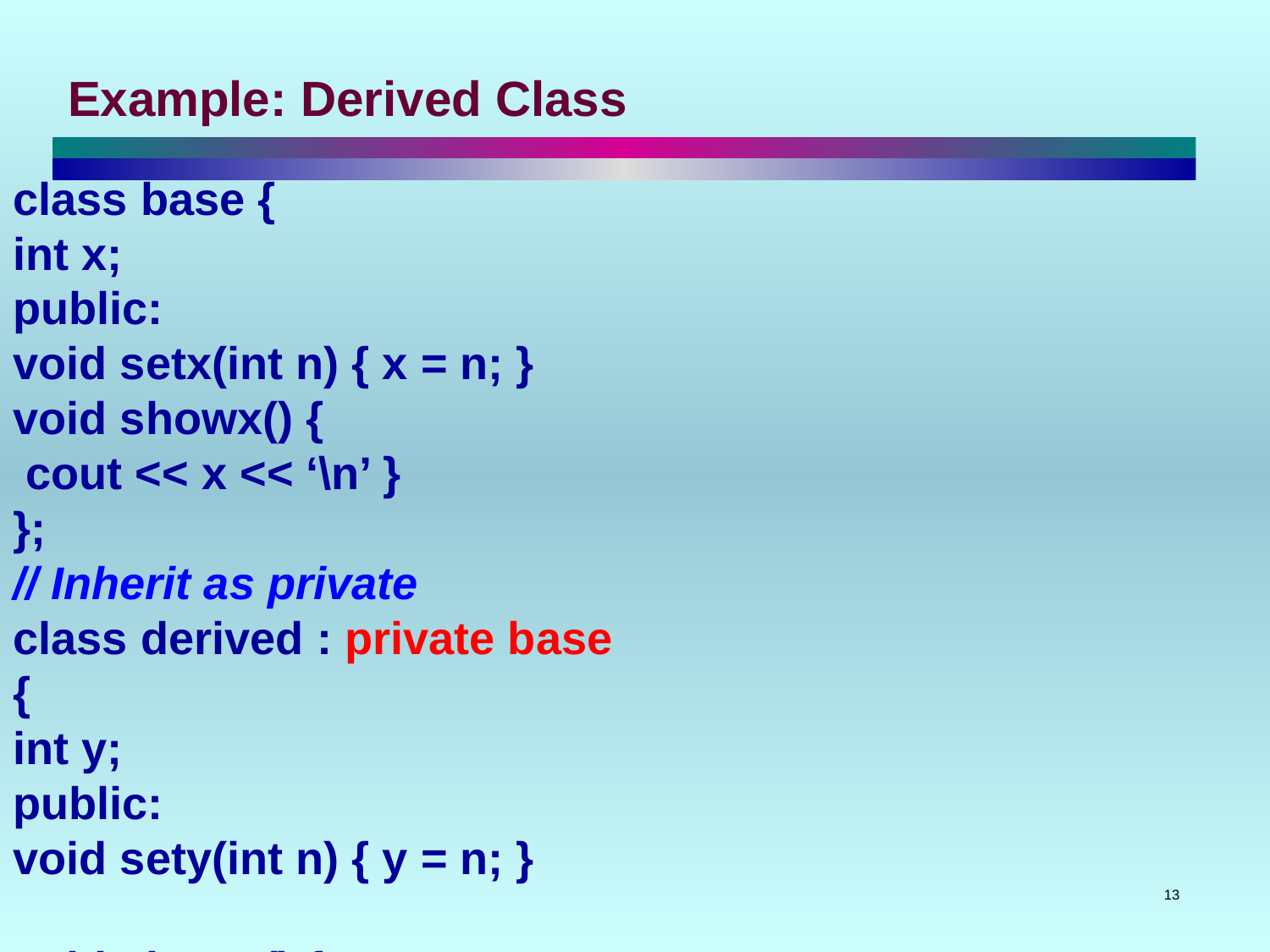

# Example: Derived Class
class base {
int x;
public:
void setx(int n) { x = n; }
void showx() {
 cout << x << ‘\n’ }
};
// Inherit as private
class derived : private base
{
int y;
public:
void sety(int n) { y = n; }

void showy() {
cout << y << ‘\n’;}
};
int main() {
derived ob;
ob.setx(10); // Error! setx() is private
ob.sety(20);	// OK!
ob.showx(); // Error! showx() is private.
ob.showy();	// OK!
}